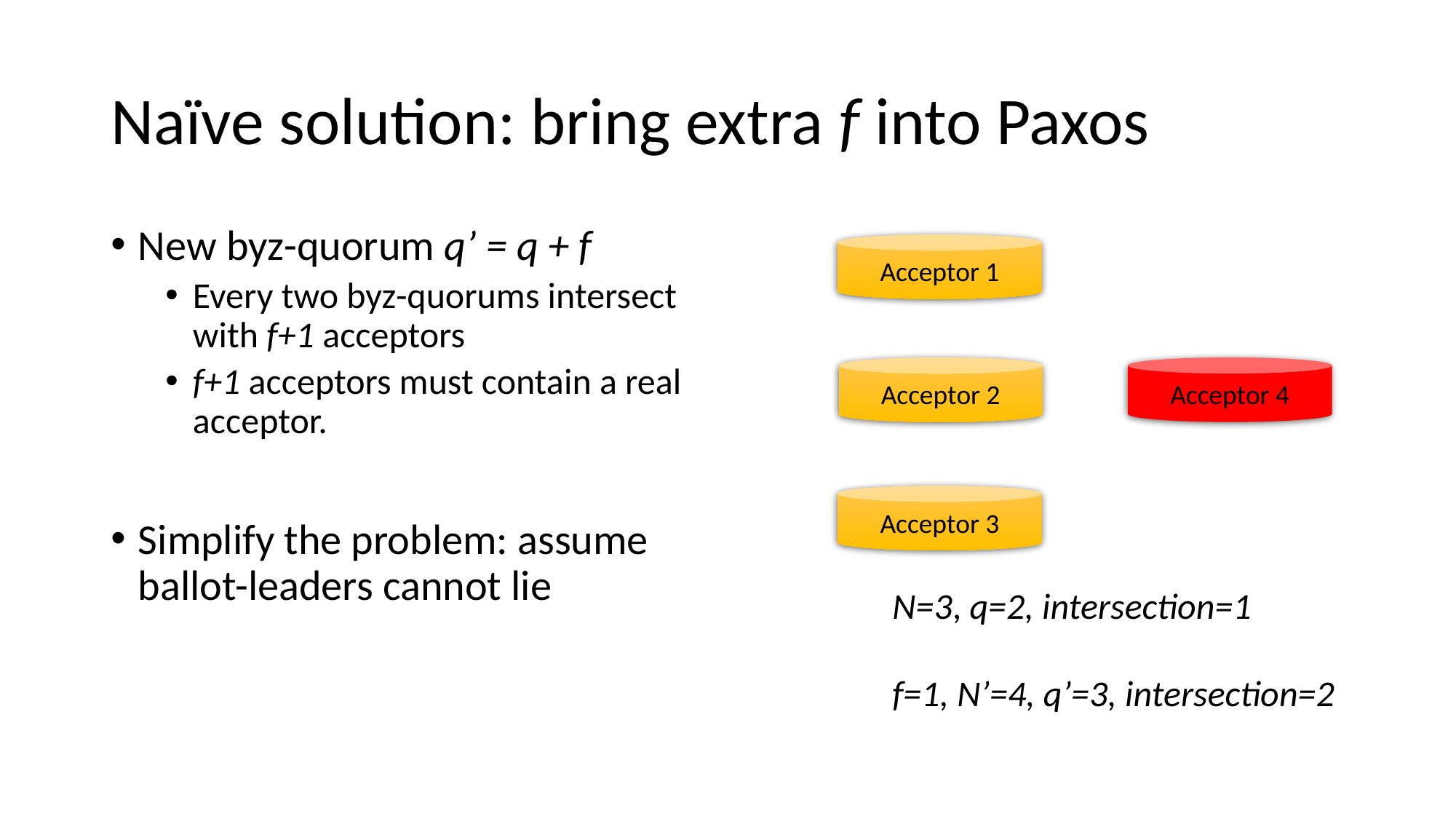

# Naïve solution: bring extra f into Paxos
New byz-quorum q’ = q + f
Every two byz-quorums intersect with f+1 acceptors
f+1 acceptors must contain a real acceptor.

Simplify the problem: assume ballot-leaders cannot lie
Acceptor 1
Acceptor 4
Acceptor 2
Acceptor 3
N=3, q=2, intersection=1

f=1, N’=4, q’=3, intersection=2